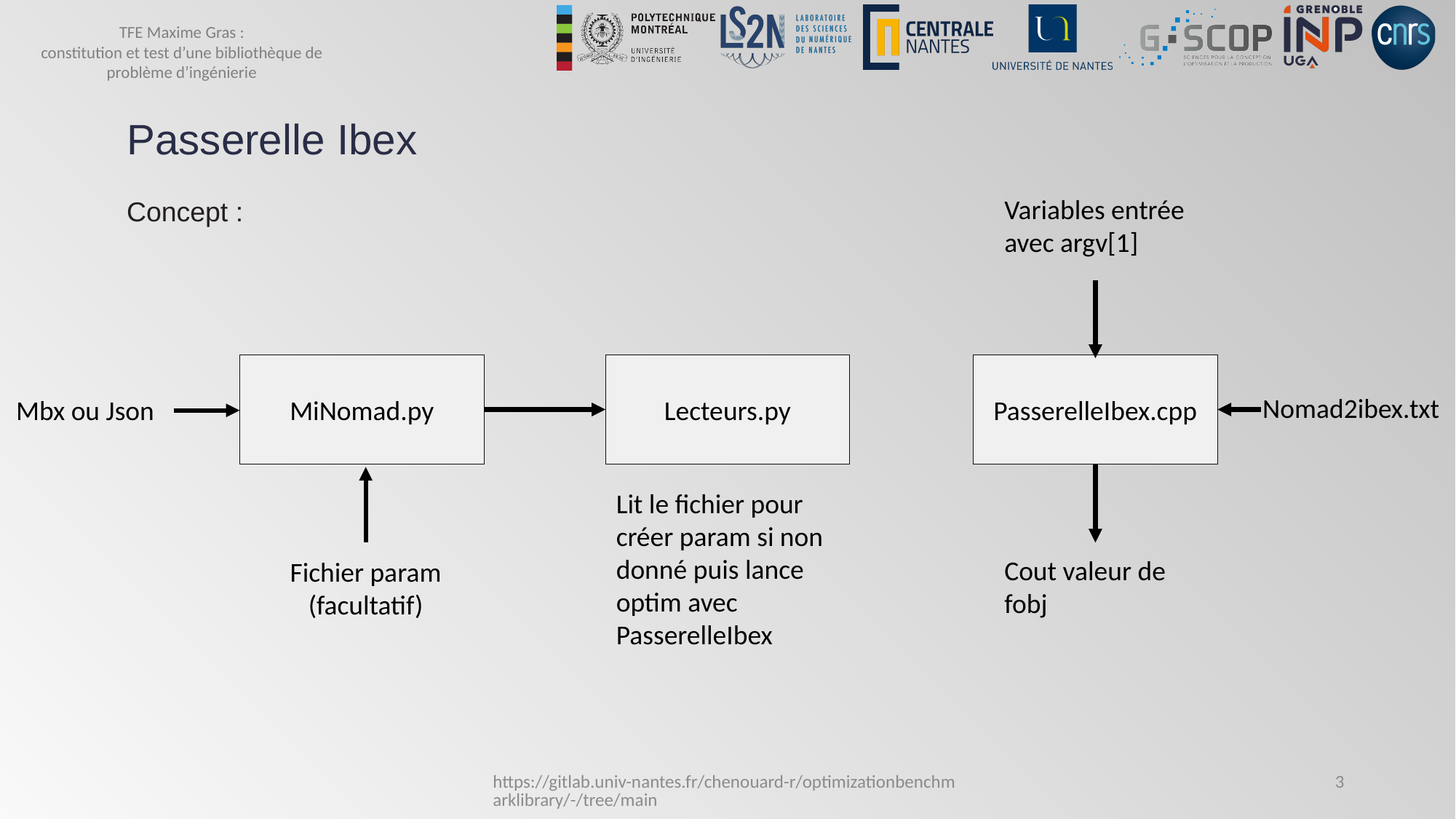

# Passerelle Ibex
Variables entrée avec argv[1]
Concept :

MiNomad.py

Lecteurs.py

PasserelleIbex.cpp

Nomad2ibex.txt
Mbx ou Json
Lit le fichier pour créer param si non donné puis lance optim avec PasserelleIbex
Cout valeur de fobj
Fichier param (facultatif)
https://gitlab.univ-nantes.fr/chenouard-r/optimizationbenchmarklibrary/-/tree/main
3